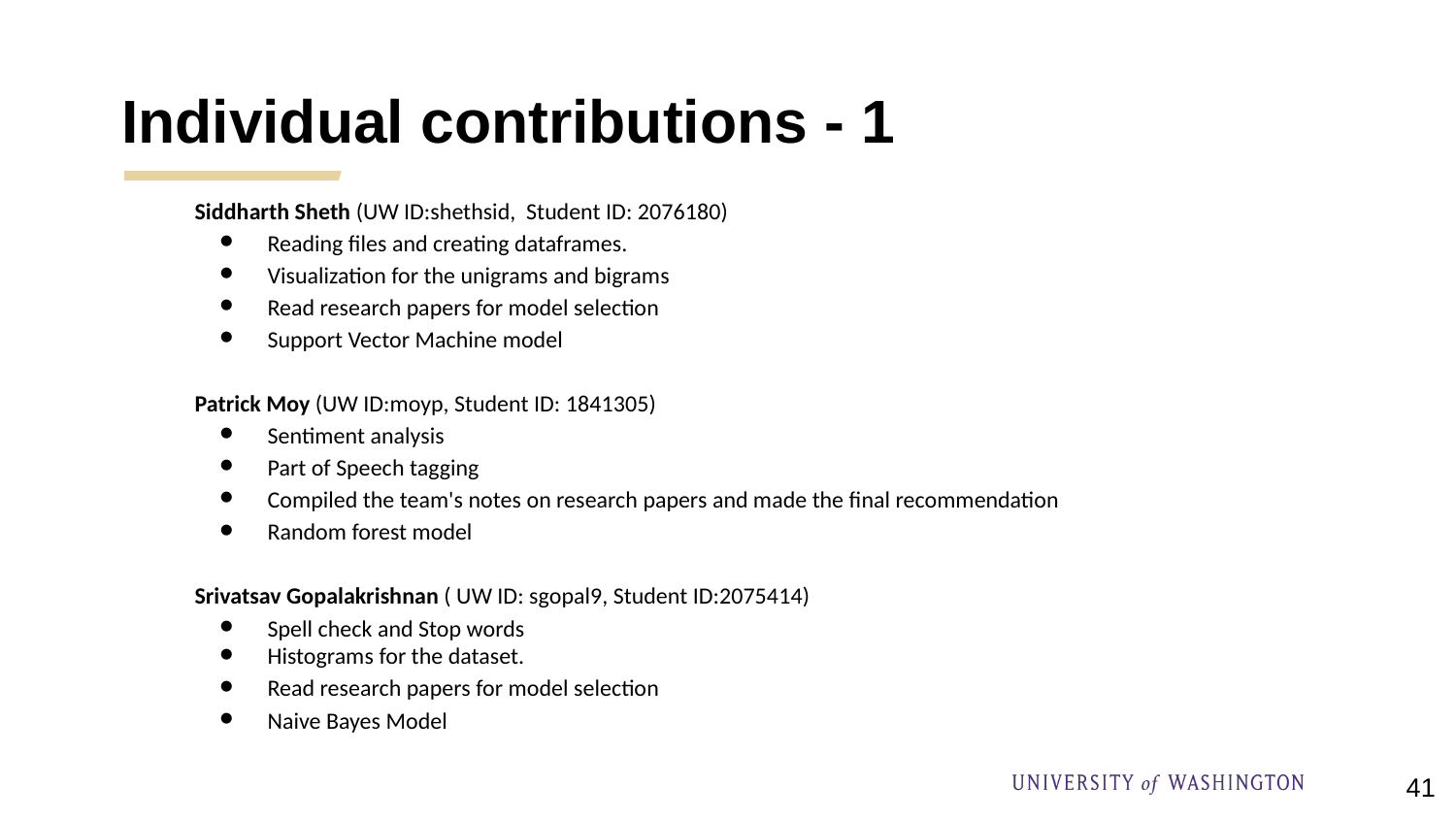

# Individual contributions - 1
Siddharth Sheth (UW ID:shethsid,  Student ID: 2076180)
Reading files and creating dataframes.
Visualization for the unigrams and bigrams
Read research papers for model selection
Support Vector Machine model
Patrick Moy (UW ID:moyp, Student ID: 1841305)
Sentiment analysis
Part of Speech tagging
Compiled the team's notes on research papers and made the final recommendation
Random forest model
Srivatsav Gopalakrishnan ( UW ID: sgopal9, Student ID:2075414)
Spell check and Stop words
Histograms for the dataset.
Read research papers for model selection
Naive Bayes Model
41